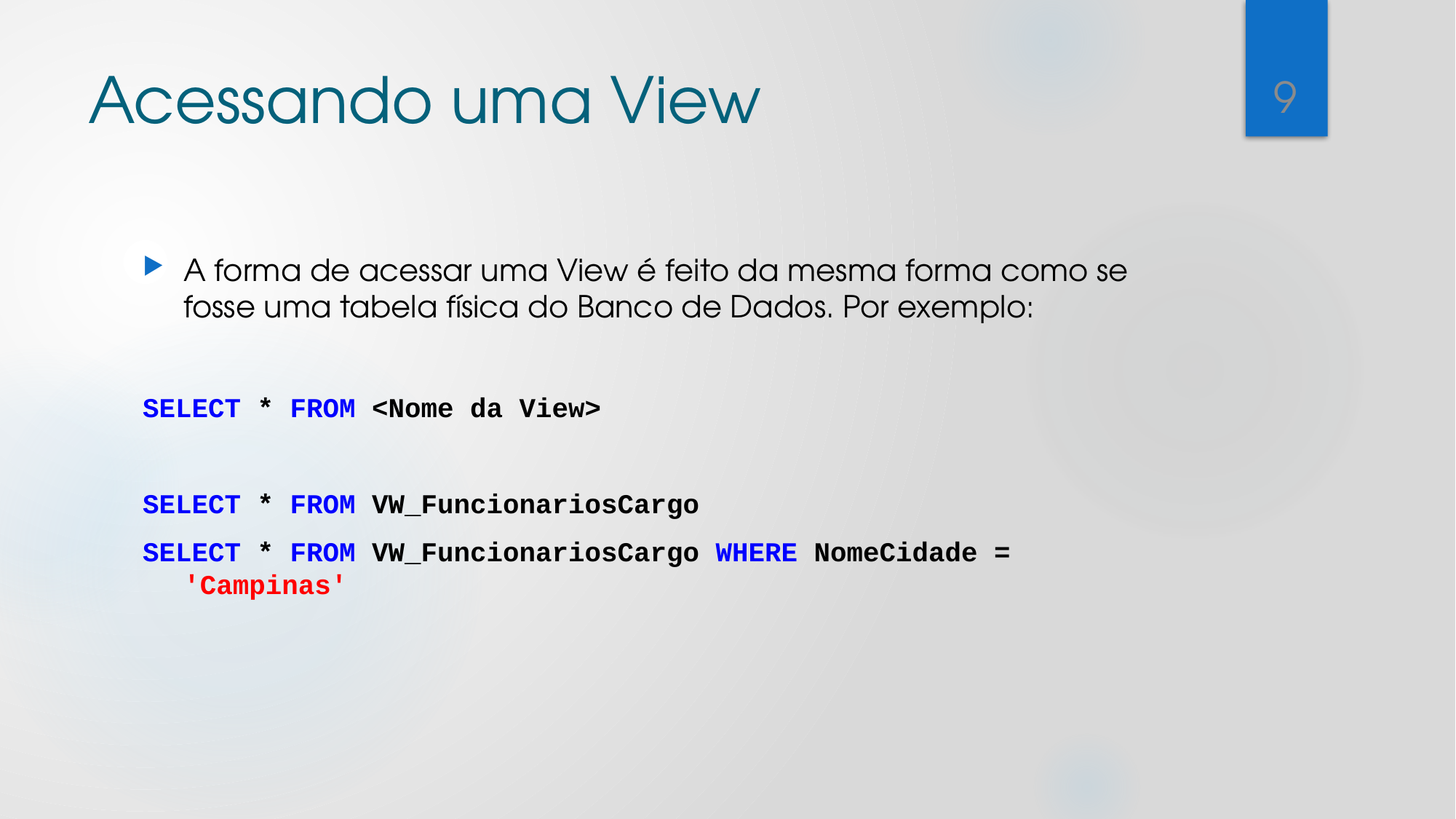

9
# Acessando uma View
A forma de acessar uma View é feito da mesma forma como se fosse uma tabela física do Banco de Dados. Por exemplo:

SELECT * FROM <Nome da View>

SELECT * FROM VW_FuncionariosCargo
SELECT * FROM VW_FuncionariosCargo WHERE NomeCidade = 'Campinas'